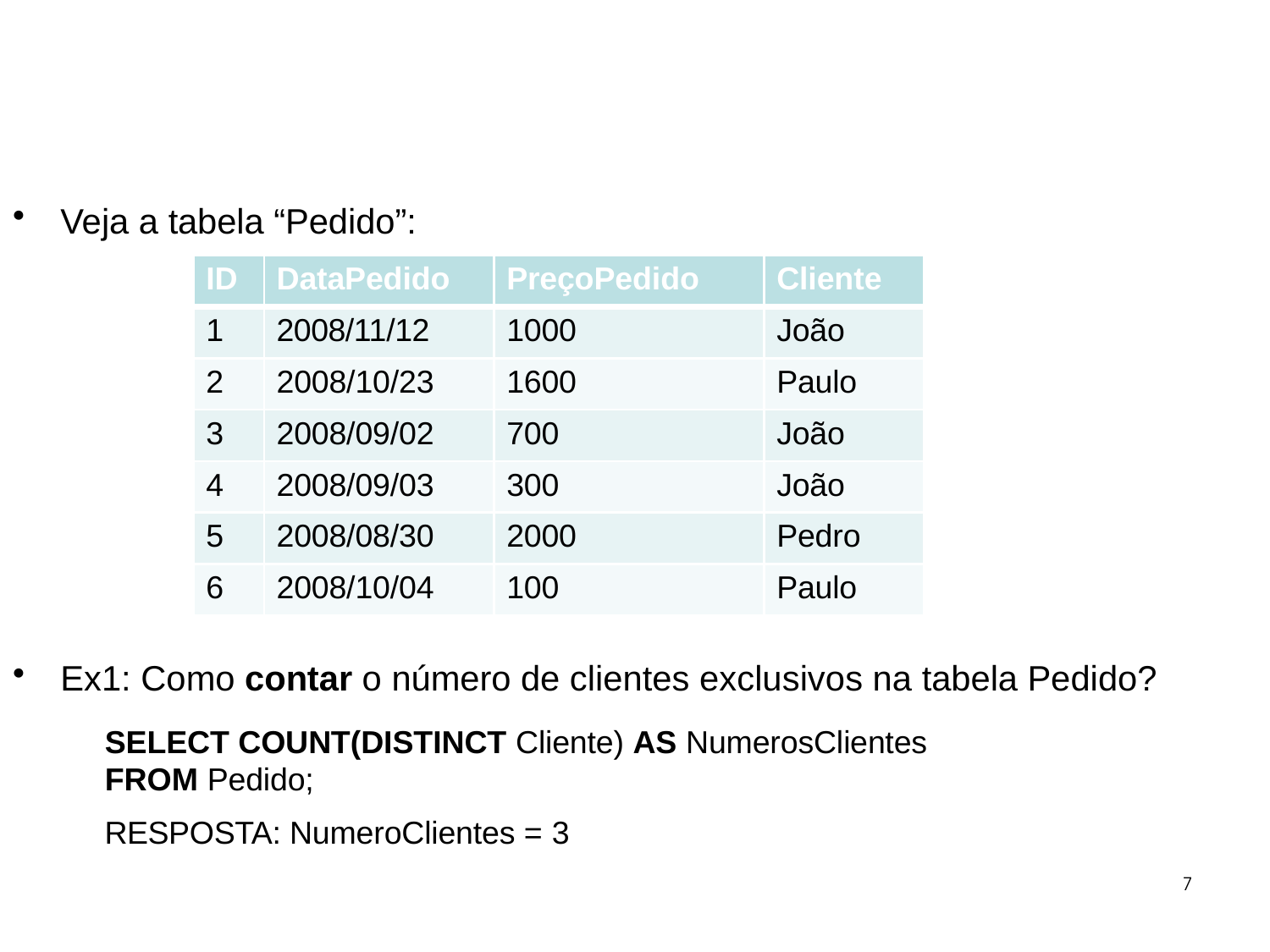

# Ex: COUNT
Veja a tabela “Pedido”:
| ID | DataPedido | PreçoPedido | Cliente |
| --- | --- | --- | --- |
| 1 | 2008/11/12 | 1000 | João |
| 2 | 2008/10/23 | 1600 | Paulo |
| 3 | 2008/09/02 | 700 | João |
| 4 | 2008/09/03 | 300 | João |
| 5 | 2008/08/30 | 2000 | Pedro |
| 6 | 2008/10/04 | 100 | Paulo |
Ex1: Como contar o número de clientes exclusivos na tabela Pedido?
SELECT COUNT(DISTINCT Cliente) AS NumerosClientes
FROM Pedido;
RESPOSTA: NumeroClientes = 3
7